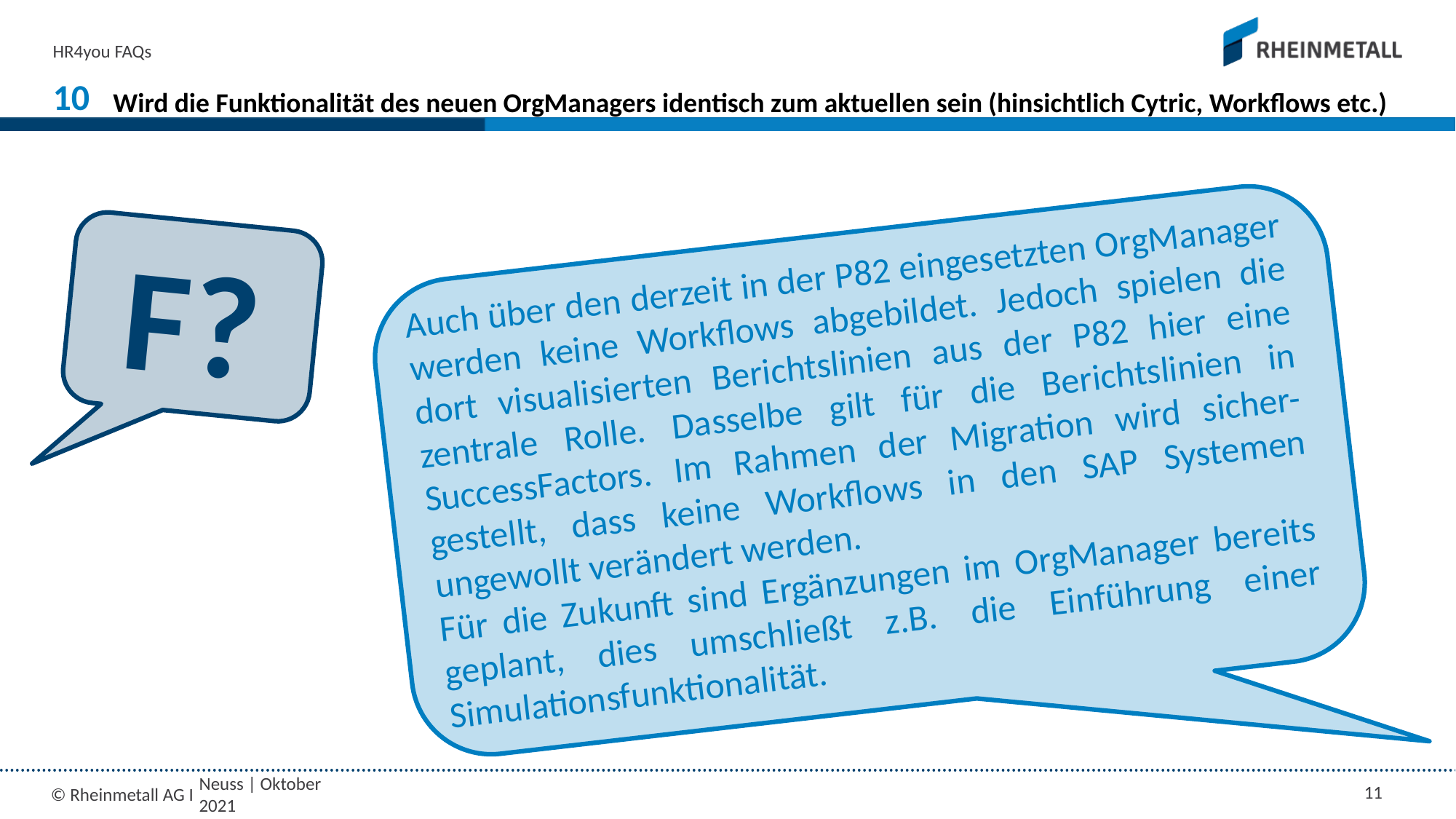

HR4you FAQs
10
# Wird die Funktionalität des neuen OrgManagers identisch zum aktuellen sein (hinsichtlich Cytric, Workflows etc.)
F?

Auch über den derzeit in der P82 eingesetzten OrgManager werden keine Workflows abgebildet. Jedoch spielen die dort visualisierten Berichtslinien aus der P82 hier eine zentrale Rolle. Dasselbe gilt für die Berichtslinien in SuccessFactors. Im Rahmen der Migration wird sicher-gestellt, dass keine Workflows in den SAP Systemen ungewollt verändert werden.
Für die Zukunft sind Ergänzungen im OrgManager bereits geplant, dies umschließt z.B. die Einführung einer Simulationsfunktionalität.
Neuss | Oktober 2021
11